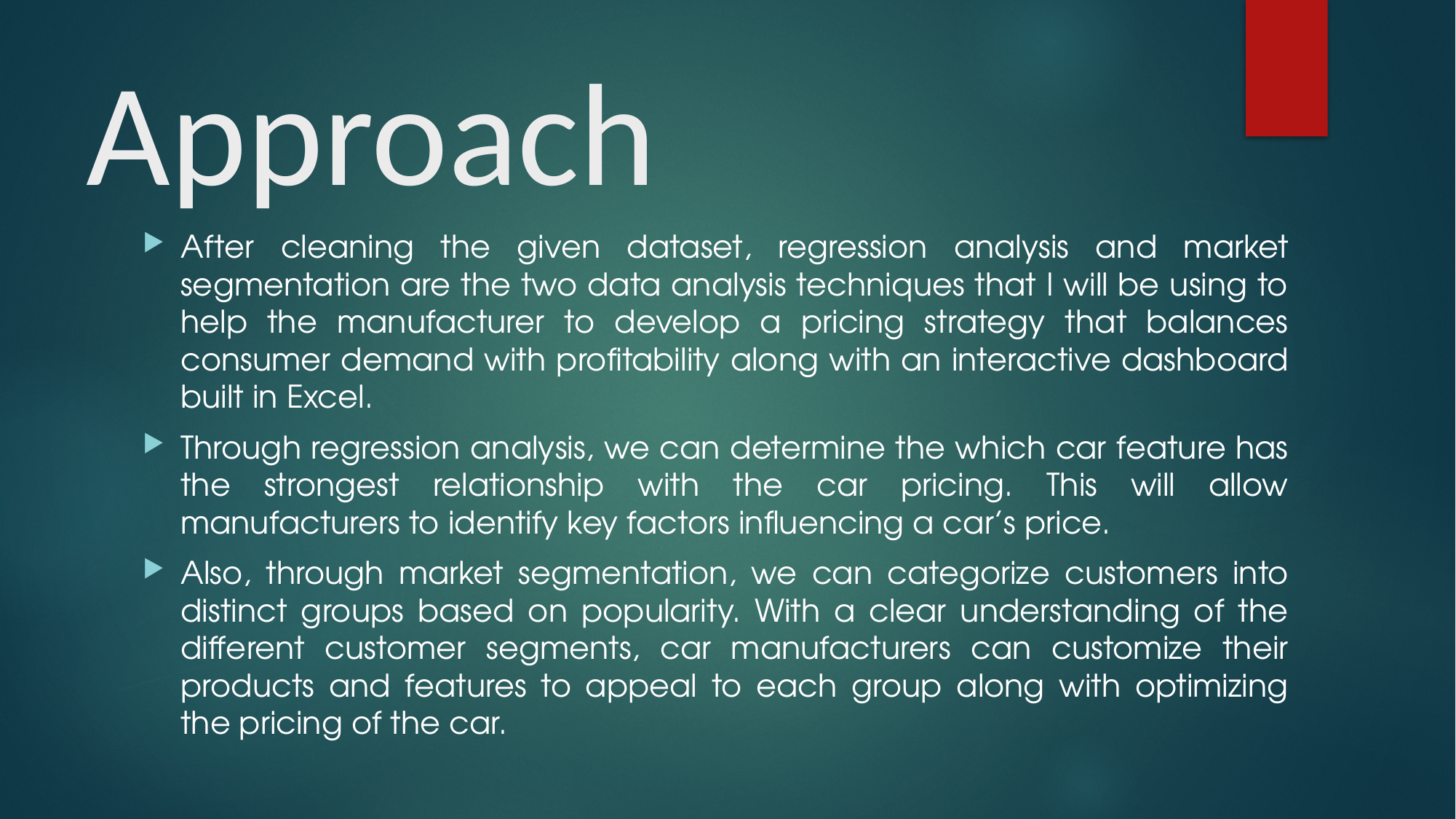

# Approach
After cleaning the given dataset, regression analysis and market segmentation are the two data analysis techniques that I will be using to help the manufacturer to develop a pricing strategy that balances consumer demand with profitability along with an interactive dashboard built in Excel.
Through regression analysis, we can determine the which car feature has the strongest relationship with the car pricing. This will allow manufacturers to identify key factors influencing a car’s price.
Also, through market segmentation, we can categorize customers into distinct groups based on popularity. With a clear understanding of the different customer segments, car manufacturers can customize their products and features to appeal to each group along with optimizing the pricing of the car.